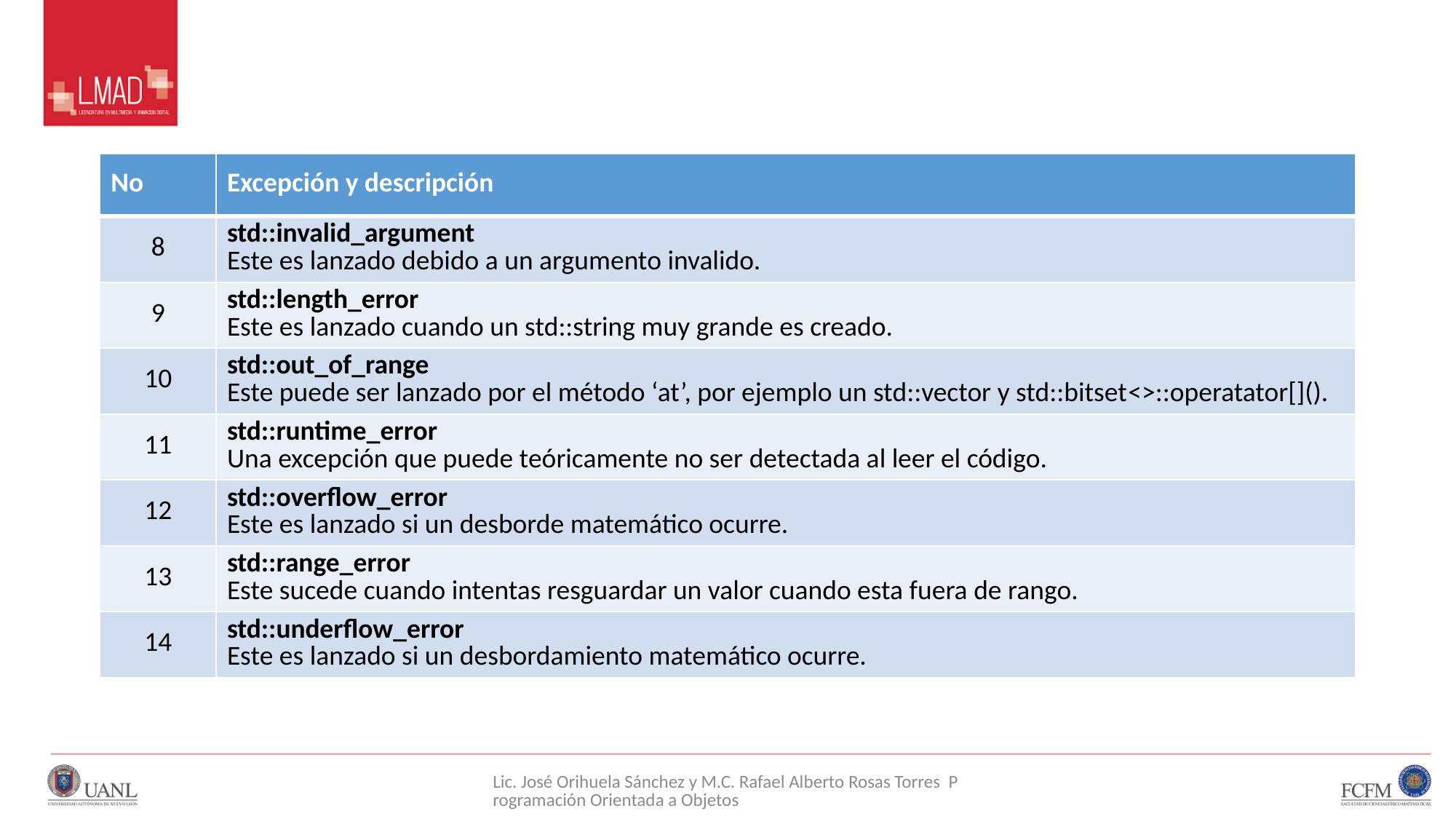

#
| No | Excepción y descripción |
| --- | --- |
| 8 | std::invalid\_argument Este es lanzado debido a un argumento invalido. |
| 9 | std::length\_error Este es lanzado cuando un std::string muy grande es creado. |
| 10 | std::out\_of\_range Este puede ser lanzado por el método ‘at’, por ejemplo un std::vector y std::bitset<>::operatator[](). |
| 11 | std::runtime\_error Una excepción que puede teóricamente no ser detectada al leer el código. |
| 12 | std::overflow\_error Este es lanzado si un desborde matemático ocurre. |
| 13 | std::range\_error Este sucede cuando intentas resguardar un valor cuando esta fuera de rango. |
| 14 | std::underflow\_error Este es lanzado si un desbordamiento matemático ocurre. |
Lic. José Orihuela Sánchez y M.C. Rafael Alberto Rosas Torres  Programación Orientada a Objetos